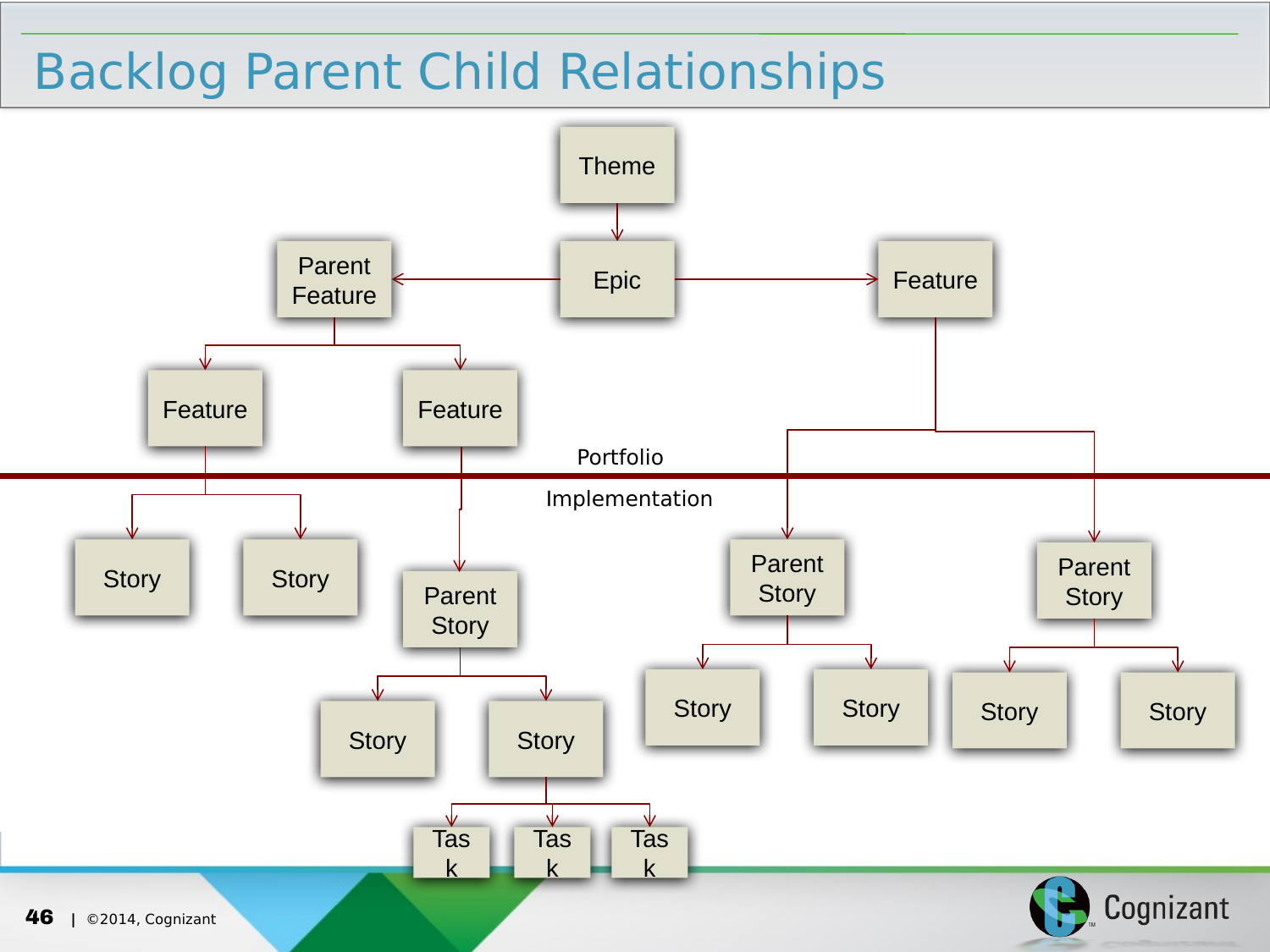

# Backlog Parent Child Relationships
Theme
Feature
Parent Feature
Epic
Feature
Feature
Portfolio
Implementation
Story
Story
Parent Story
Parent Story
Parent Story
Story
Story
Story
Story
Story
Story
Task
Task
Task
46